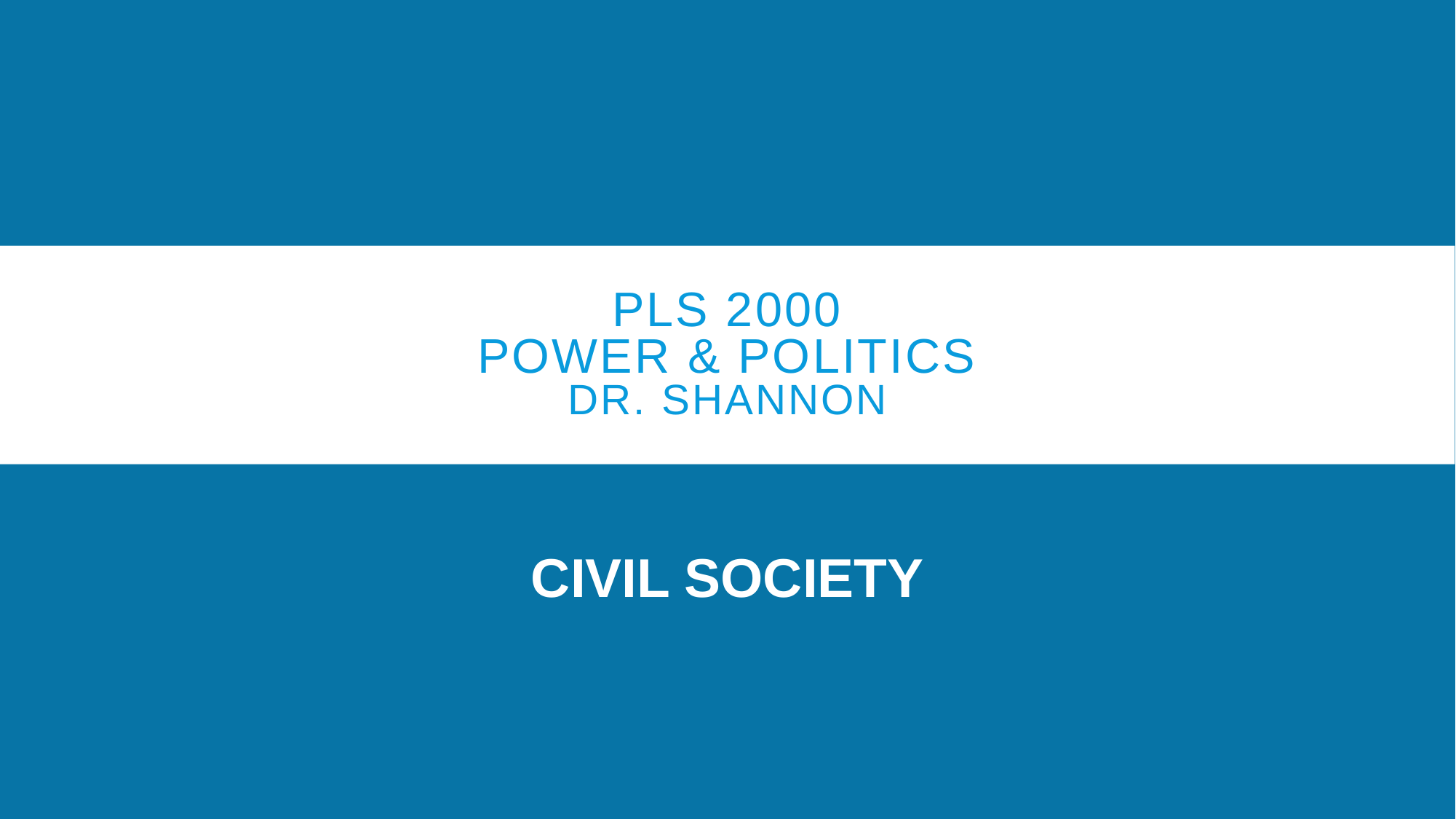

# Pls 2000 power & politics dr. shannon
CIVIL SOCIETY